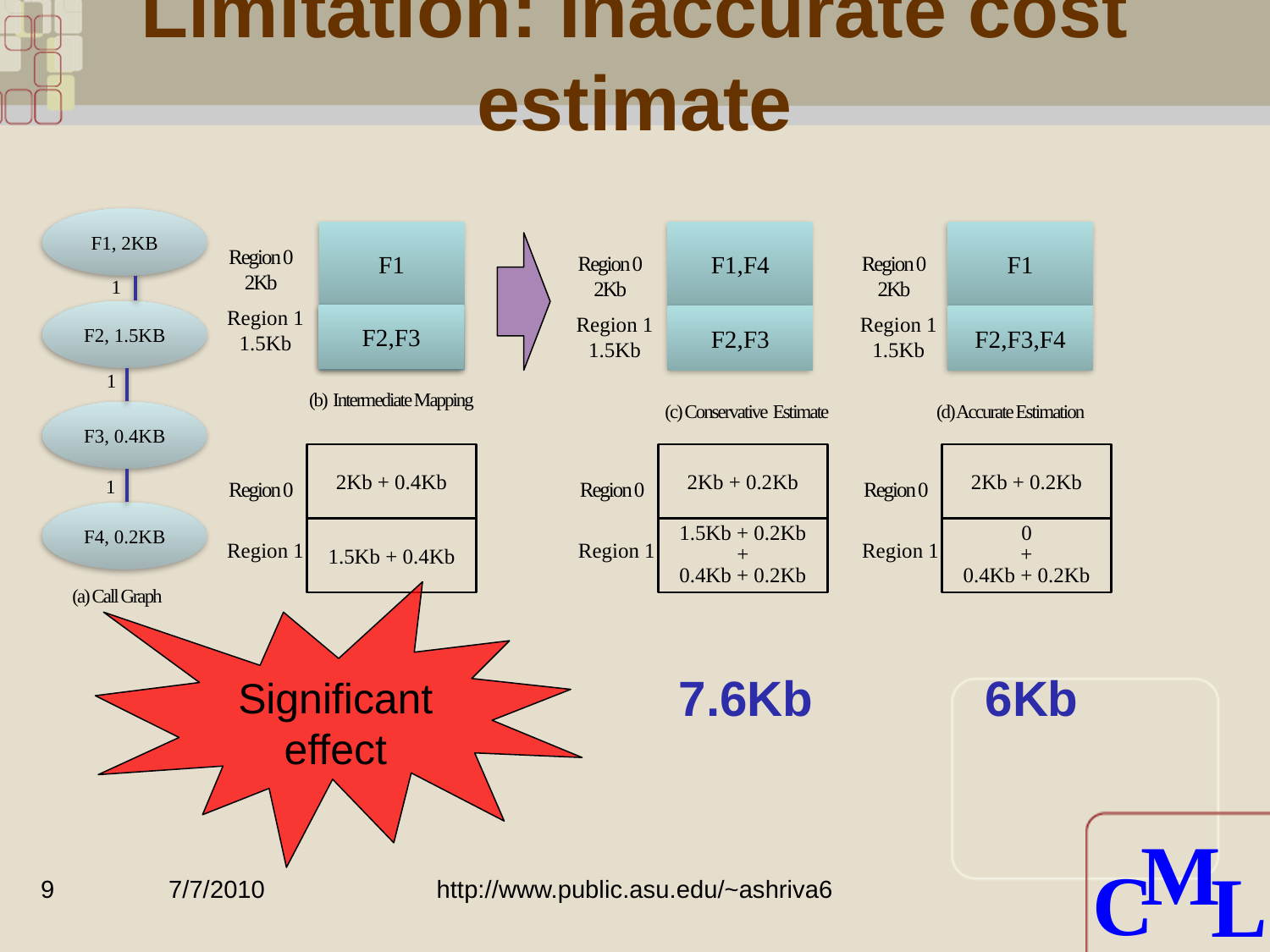

# Limitation: Inaccurate cost estimate
F1, 2KB
F1
F1,F4
F1

Region 0
2Kb
Region 0
2Kb
Region 0
2Kb
1
Region 1
1.5Kb
F2, 1.5KB
Region 1
1.5Kb
Region 1
1.5Kb
F2,F3
F2
F2,F3
F2,F3,F4
1
(b)  Intermediate Mapping
(c) Conservative  Estimate
(d) Accurate Estimation
F3, 0.4KB
2Kb + 0.4Kb
2Kb + 0.2Kb
2Kb + 0.2Kb
1
Region 0
Region 0
Region 0
F4, 0.2KB
1.5Kb + 0.4Kb
1.5Kb + 0.2Kb
+
0.4Kb + 0.2Kb
0
+
0.4Kb + 0.2Kb
Region 1
Region 1
Region 1
(a) Call Graph
Significant effect
7.6Kb
6Kb
9
7/7/2010
http://www.public.asu.edu/~ashriva6